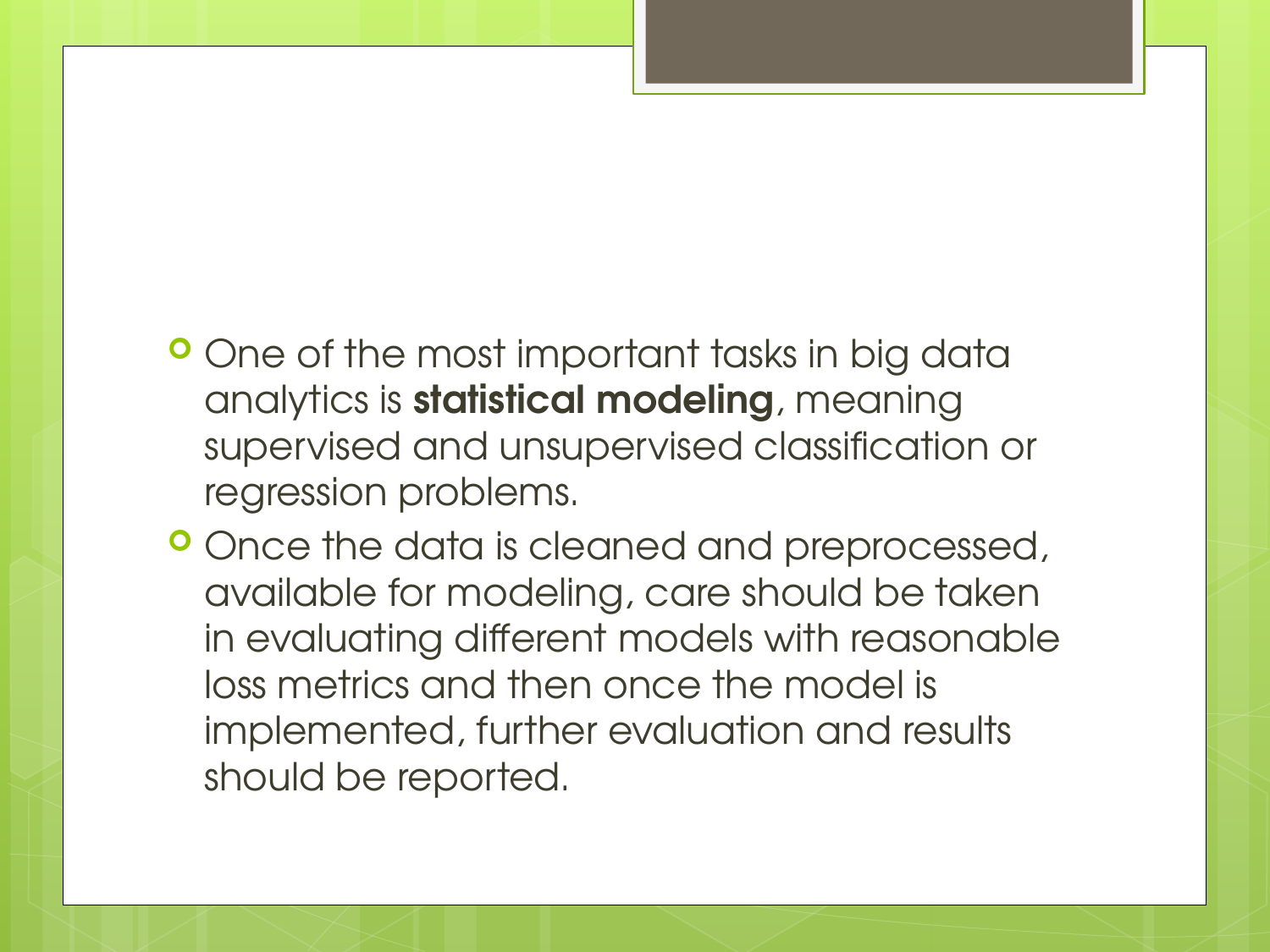

#
One of the most important tasks in big data analytics is statistical modeling, meaning supervised and unsupervised classification or regression problems.
Once the data is cleaned and preprocessed, available for modeling, care should be taken in evaluating different models with reasonable loss metrics and then once the model is implemented, further evaluation and results should be reported.